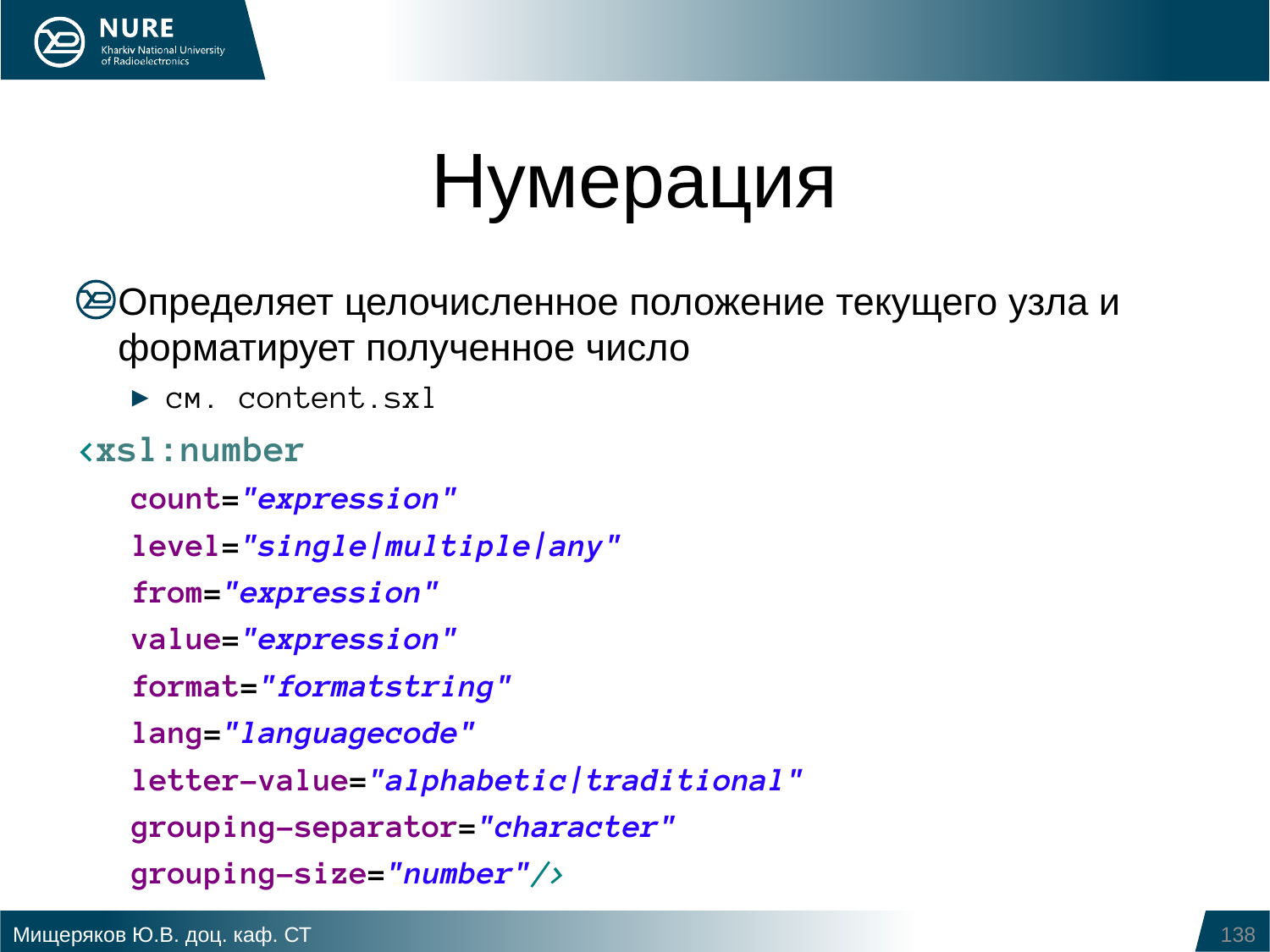

# Нумерация
Определяет целочисленное положение текущего узла и форматирует полученное число
см. content.sxl
<xsl:number
count="expression"
level="single|multiple|any"
from="expression"
value="expression"
format="formatstring"
lang="languagecode"
letter-value="alphabetic|traditional"
grouping-separator="character"
grouping-size="number"/>

Мищеряков Ю.В. доц. каф. СТ
138